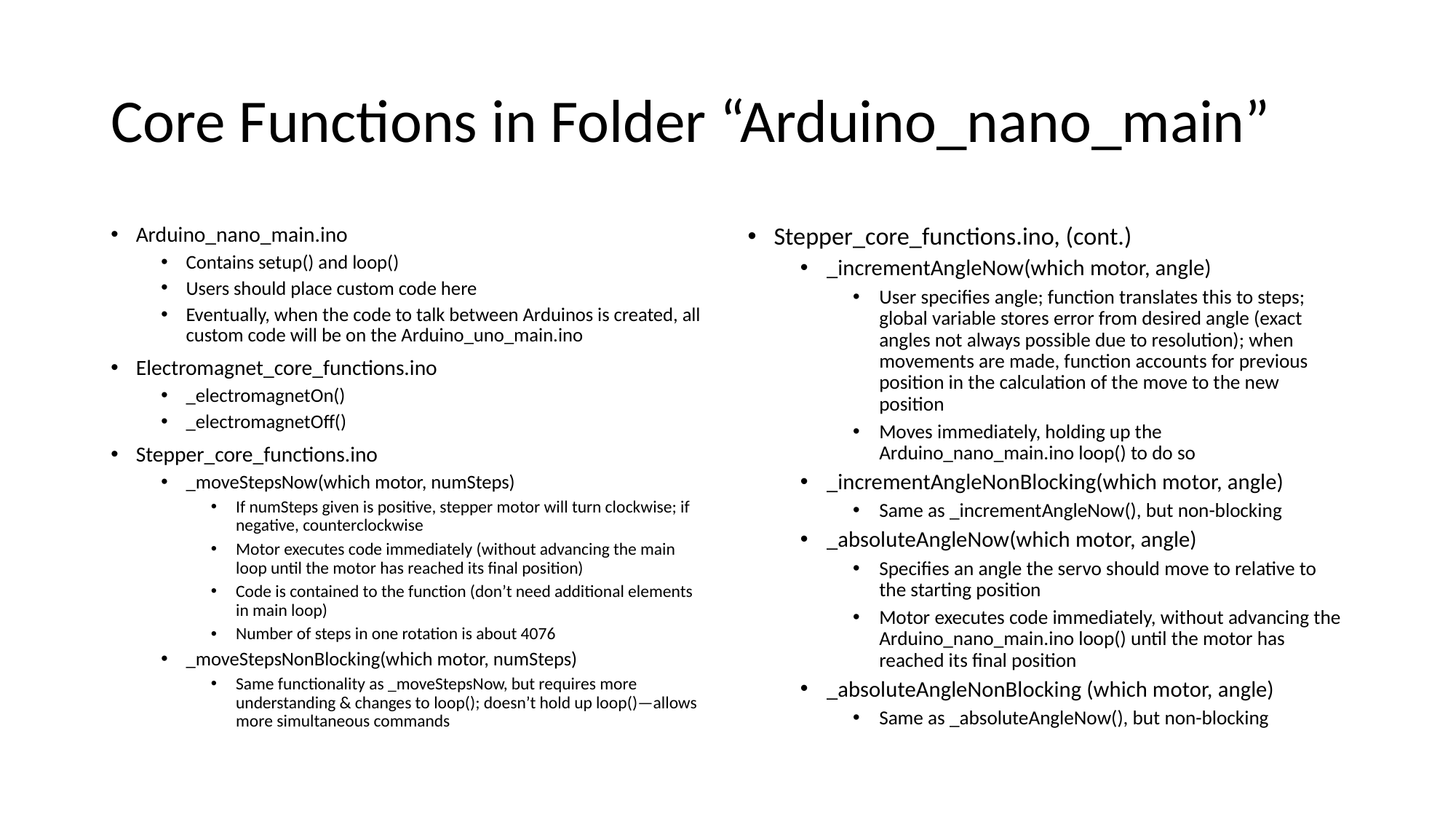

# Core Functions in Folder “Arduino_nano_main”

Arduino_nano_main.ino
Contains setup() and loop()
Users should place custom code here
Eventually, when the code to talk between Arduinos is created, all custom code will be on the Arduino_uno_main.ino
Electromagnet_core_functions.ino
_electromagnetOn()
_electromagnetOff()
Stepper_core_functions.ino
_moveStepsNow(which motor, numSteps)
If numSteps given is positive, stepper motor will turn clockwise; if negative, counterclockwise
Motor executes code immediately (without advancing the main loop until the motor has reached its final position)
Code is contained to the function (don’t need additional elements in main loop)
Number of steps in one rotation is about 4076
_moveStepsNonBlocking(which motor, numSteps)
Same functionality as _moveStepsNow, but requires more understanding & changes to loop(); doesn’t hold up loop()—allows more simultaneous commands

Stepper_core_functions.ino, (cont.)
_incrementAngleNow(which motor, angle)
User specifies angle; function translates this to steps; global variable stores error from desired angle (exact angles not always possible due to resolution); when movements are made, function accounts for previous position in the calculation of the move to the new position
Moves immediately, holding up the Arduino_nano_main.ino loop() to do so
_incrementAngleNonBlocking(which motor, angle)
Same as _incrementAngleNow(), but non-blocking
_absoluteAngleNow(which motor, angle)
Specifies an angle the servo should move to relative to the starting position
Motor executes code immediately, without advancing the Arduino_nano_main.ino loop() until the motor has reached its final position
_absoluteAngleNonBlocking (which motor, angle)
Same as _absoluteAngleNow(), but non-blocking